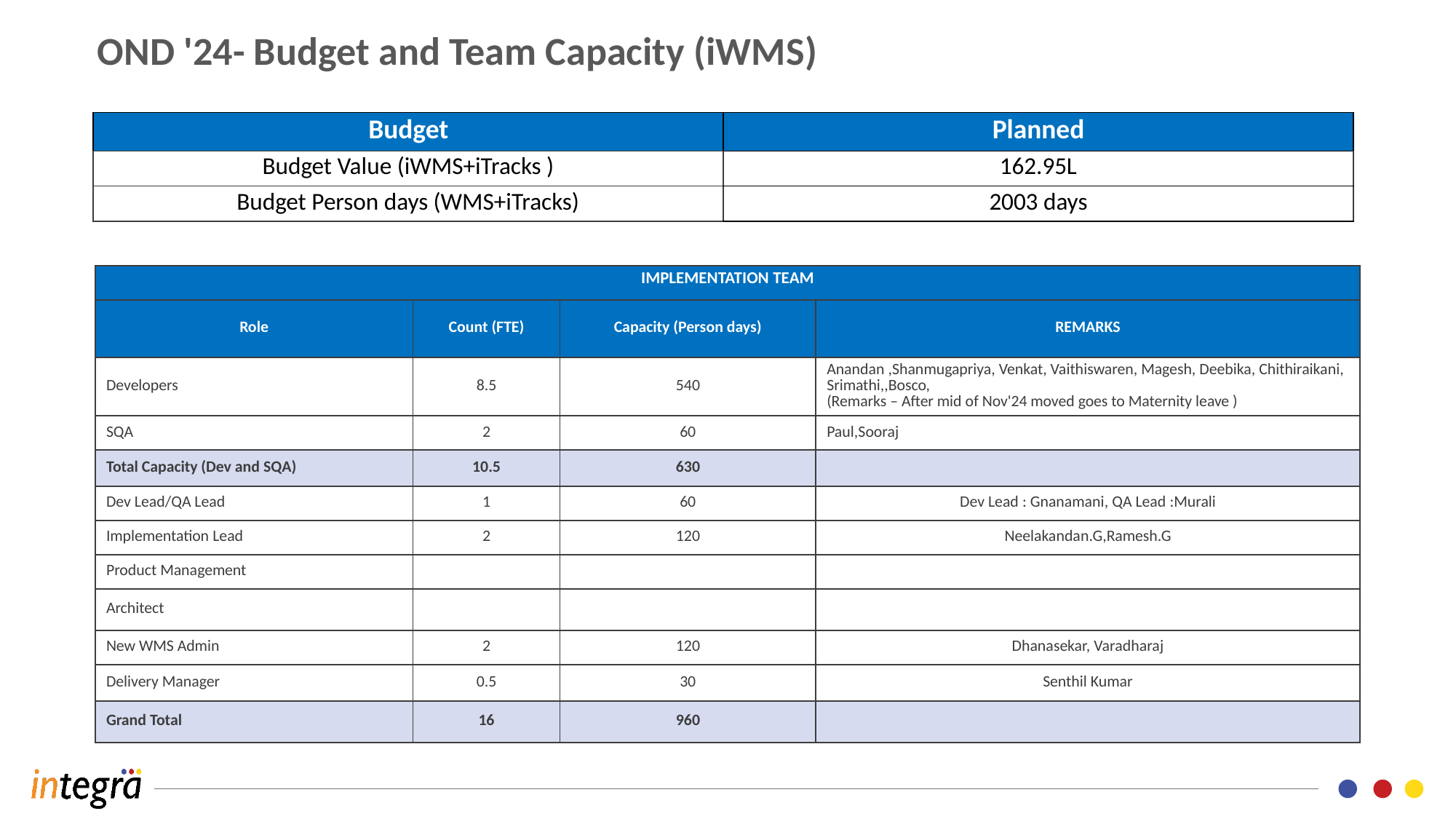

OND '24- Budget and Team Capacity (iWMS)
| Budget | Planned |
| --- | --- |
| Budget Value (iWMS+iTracks ) | 162.95L |
| Budget Person days (WMS+iTracks) | 2003 days |
| IMPLEMENTATION TEAM |  |  |  |
| --- | --- | --- | --- |
| Role | Count (FTE) | Capacity (Person days) | REMARKS |
| Developers | 8.5 | 540 | Anandan ,Shanmugapriya, Venkat, Vaithiswaren, Magesh, Deebika, Chithiraikani,  Srimathi,,Bosco, (Remarks – After mid of Nov'24 moved goes to Maternity leave ) |
| SQA | 2 | 60 | Paul,Sooraj |
| Total Capacity (Dev and SQA) | 10.5 | 630 |  |
| Dev Lead/QA Lead | 1 | 60 | Dev Lead : Gnanamani, QA Lead :Murali |
| Implementation Lead | 2 | 120 | Neelakandan.G,Ramesh.G |
| Product Management |  |  |  |
| Architect |  |  |  |
| New WMS Admin | 2 | 120 | Dhanasekar, Varadharaj |
| Delivery Manager | 0.5 | 30 | Senthil Kumar |
| Grand Total | 16 | 960 |  |